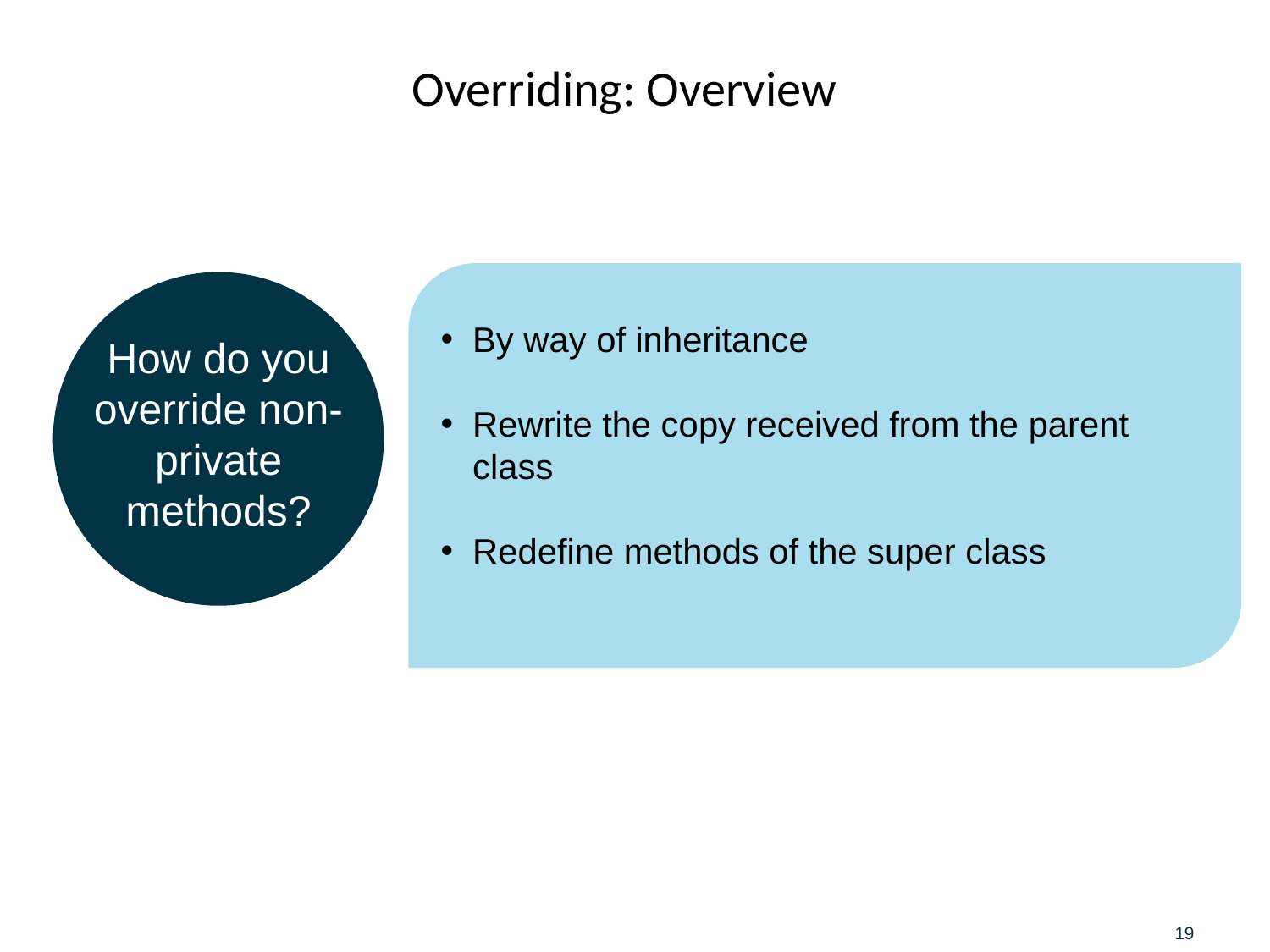

# Overriding: Overview
By way of inheritance

Rewrite the copy received from the parent class

Redefine methods of the super class

How do you override non-private methods?
19